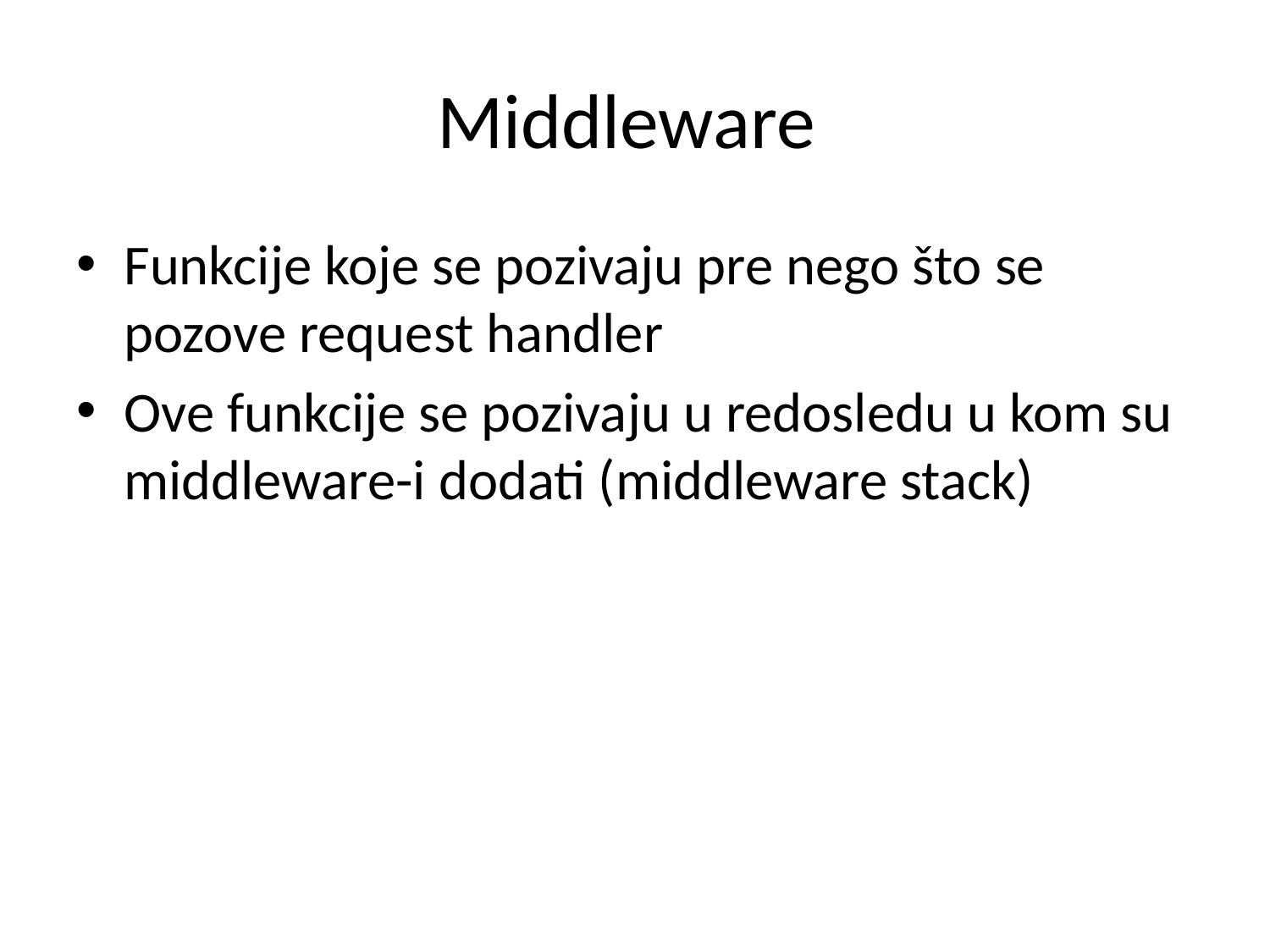

# Middleware
Funkcije koje se pozivaju pre nego što se pozove request handler
Ove funkcije se pozivaju u redosledu u kom su middleware-i dodati (middleware stack)